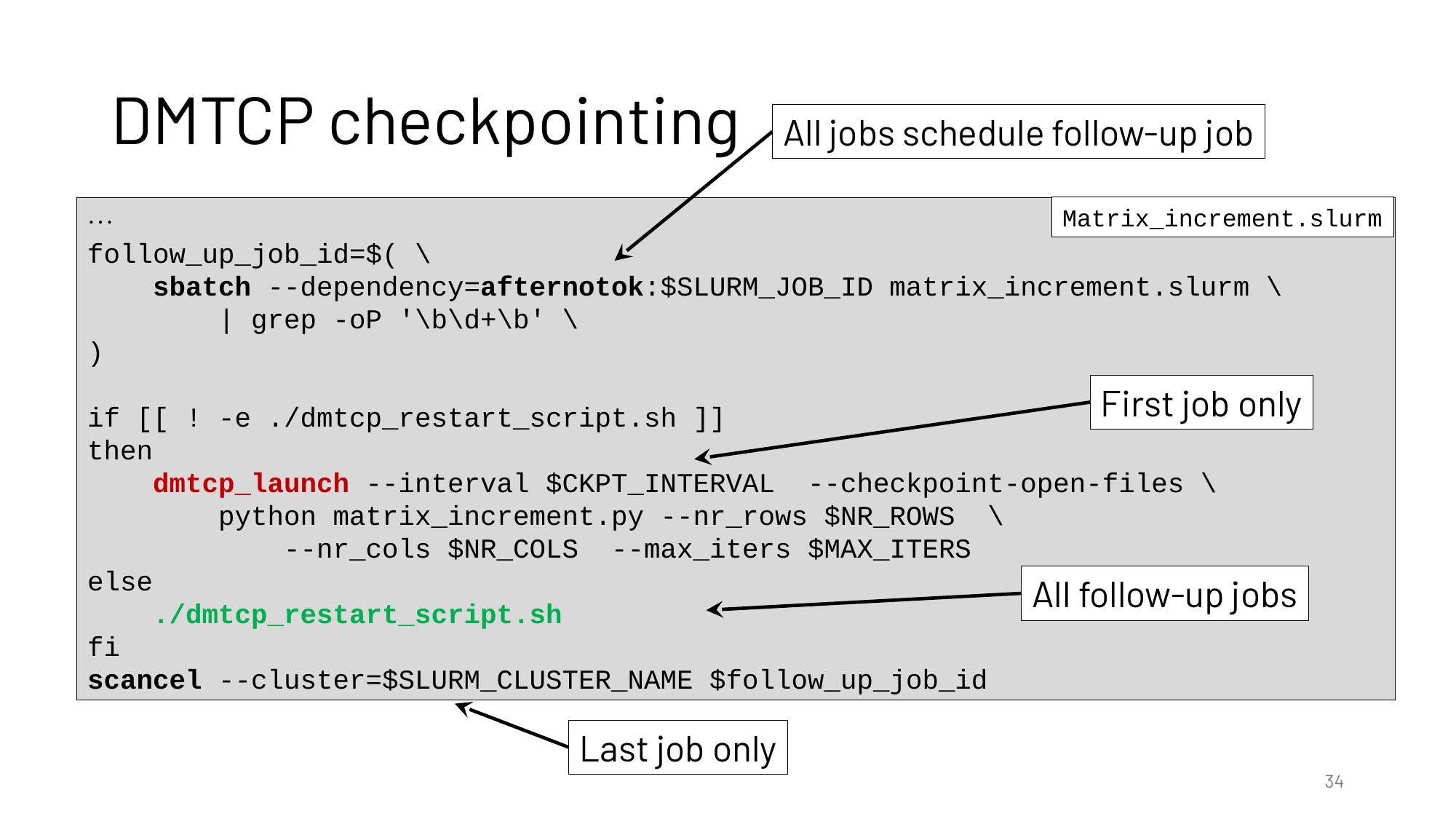

# DMTCP checkpointing
All jobs schedule follow-up job
Matrix_increment.slurm
…
follow_up_job_id=$( \
    sbatch --dependency=afternotok:$SLURM_JOB_ID matrix_increment.slurm \
        | grep -oP '\b\d+\b' \
)

if [[ ! -e ./dmtcp_restart_script.sh ]]
then
    dmtcp_launch --interval $CKPT_INTERVAL  --checkpoint-open-files \
        python matrix_increment.py --nr_rows $NR_ROWS  \
            --nr_cols $NR_COLS  --max_iters $MAX_ITERS
else
    ./dmtcp_restart_script.sh
fi
scancel --cluster=$SLURM_CLUSTER_NAME $follow_up_job_id
First job only
All follow-up jobs
Last job only
34